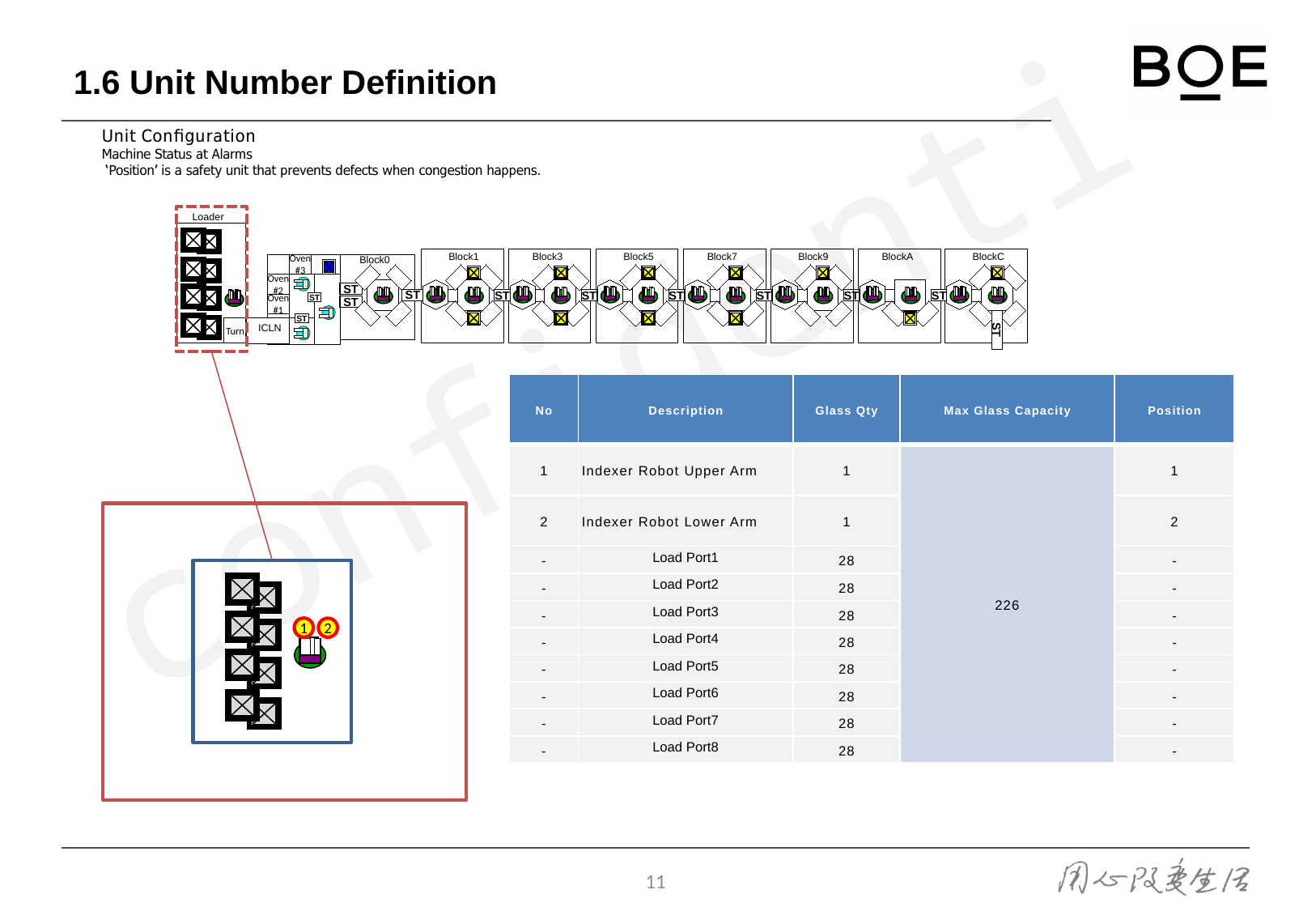

# 1.6 Unit Number Definition
Unit Configuration
Machine Status at Alarms
 ‘Position’ is a safety unit that prevents defects when congestion happens.

| No | Description | Glass Qty | Max Glass Capacity | Position |
| --- | --- | --- | --- | --- |
| 1 | Indexer Robot Upper Arm | 1 | 226 | 1 |
| 2 | Indexer Robot Lower Arm | 1 |  | 2 |
| - | Load Port1 | 28 |  | - |
| - | Load Port2 | 28 |  | - |
| - | Load Port3 | 28 |  | - |
| - | Load Port4 | 28 |  | - |
| - | Load Port5 | 28 |  | - |
| - | Load Port6 | 28 |  | - |
| - | Load Port7 | 28 |  | - |
| - | Load Port8 | 28 |  | - |
|  |  |  |  |  |

1
2